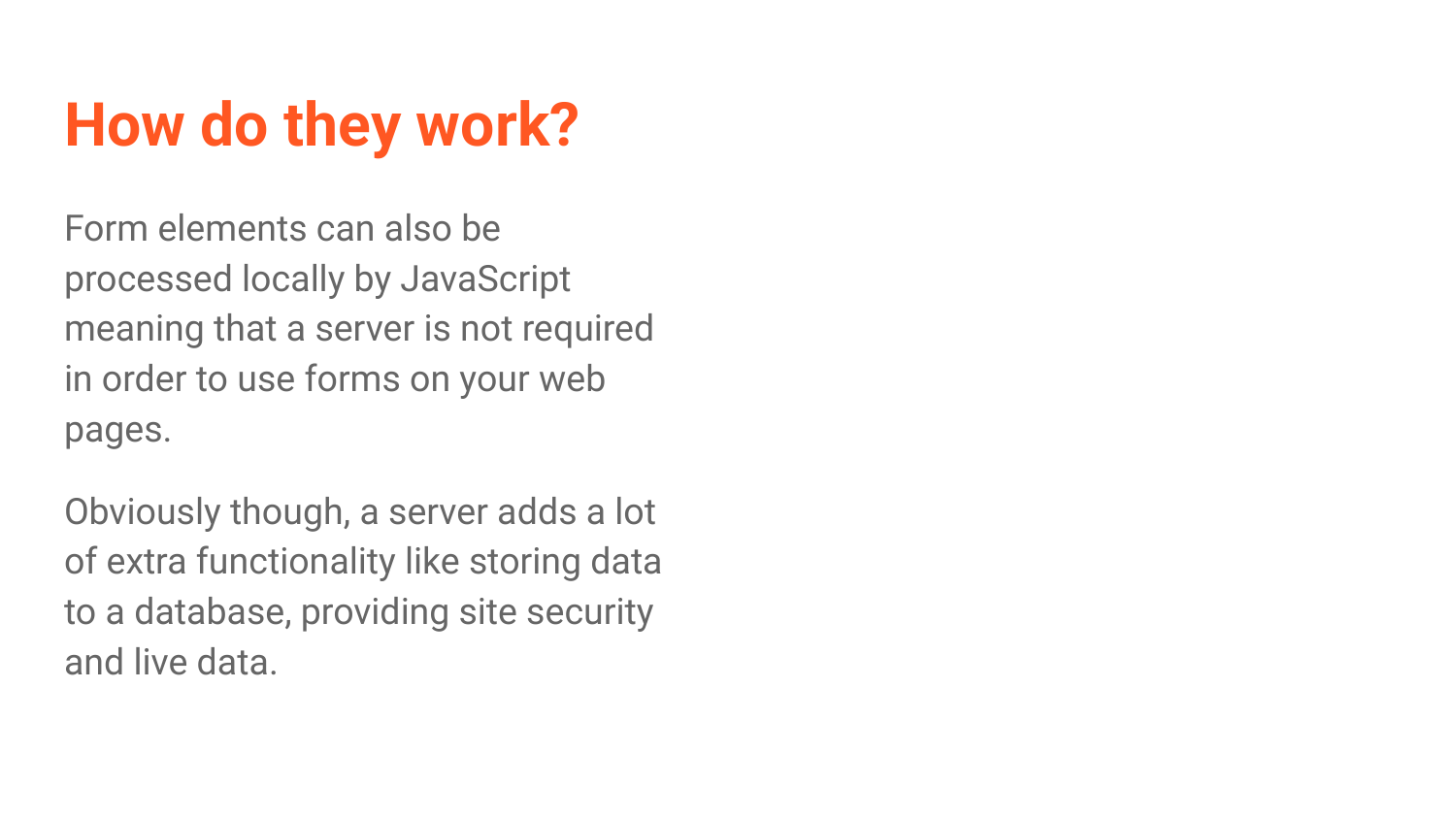

# How do they work?
Form elements can also be processed locally by JavaScript meaning that a server is not required in order to use forms on your web pages.
Obviously though, a server adds a lot of extra functionality like storing data to a database, providing site security and live data.